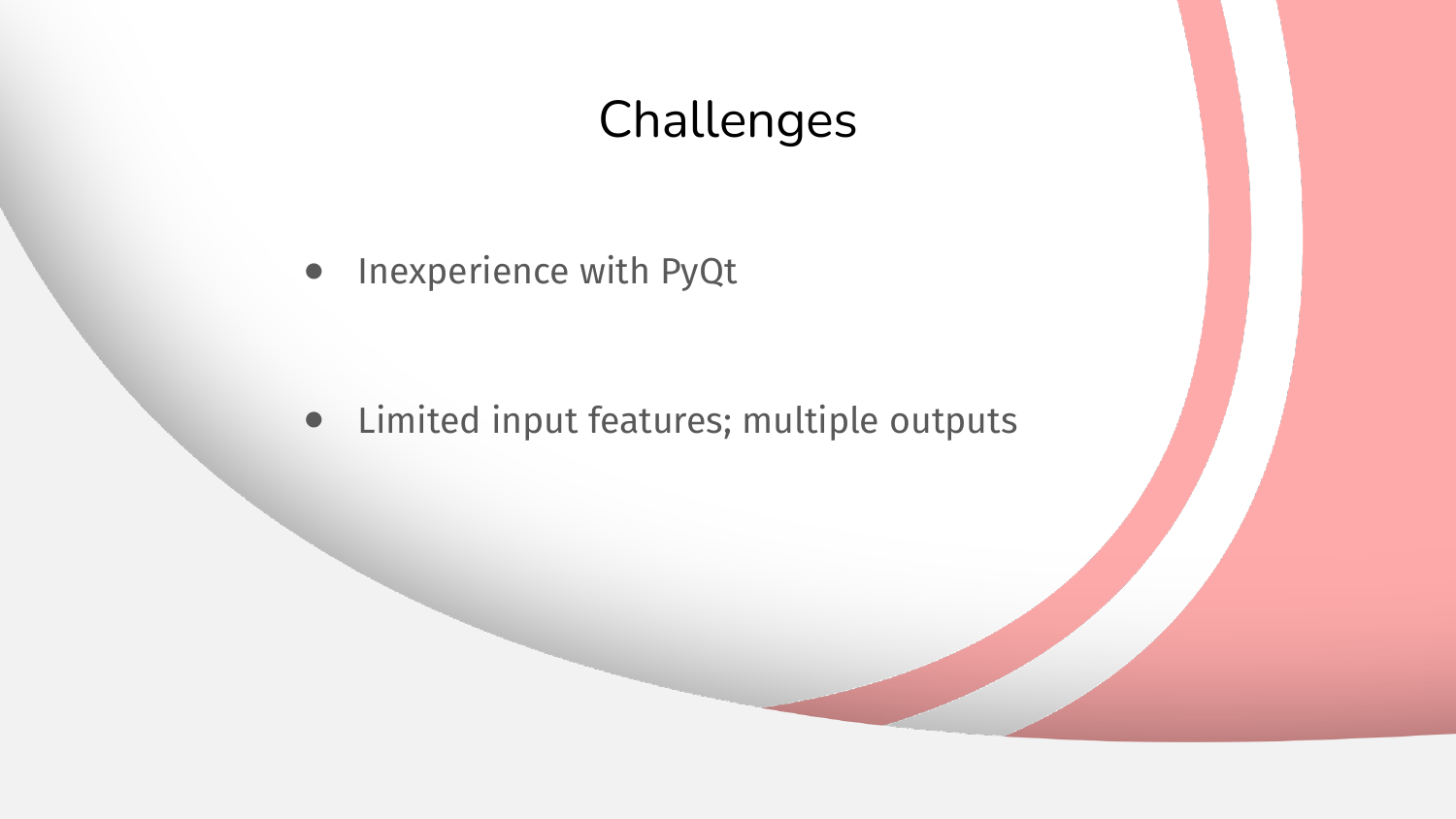

# Challenges
Inexperience with PyQt

Limited input features; multiple outputs